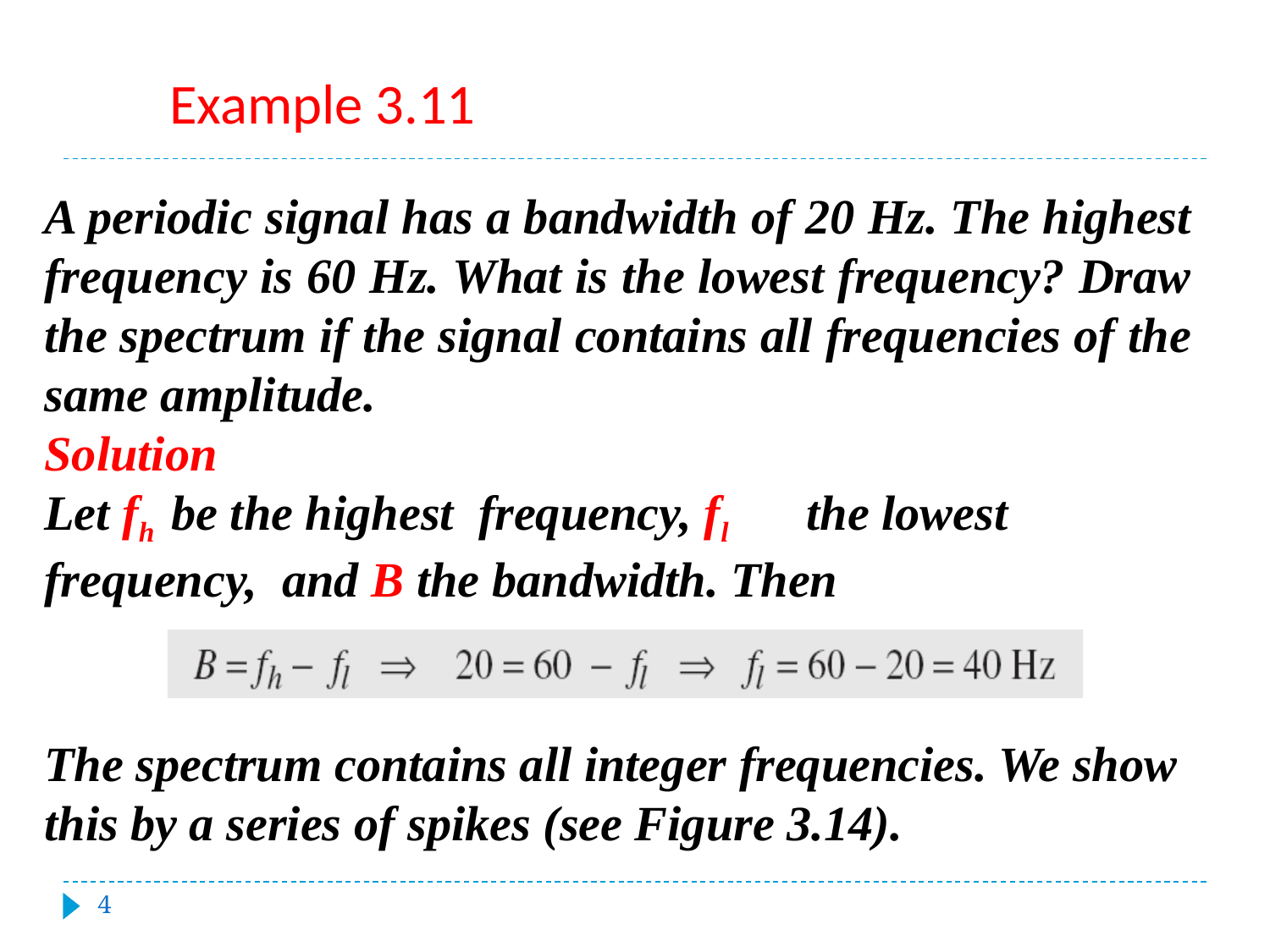

#
Example 3.11
A periodic signal has a bandwidth of 20 Hz. The highest  frequency is 60 Hz. What is the lowest frequency? Draw  the spectrum if the signal contains all frequencies of the  same amplitude.
Solution
Let fh	be the highest  frequency, fl	the lowest frequency,  and B the bandwidth. Then

The spectrum contains all integer frequencies. We show  this by a series of spikes (see Figure 3.14).

4